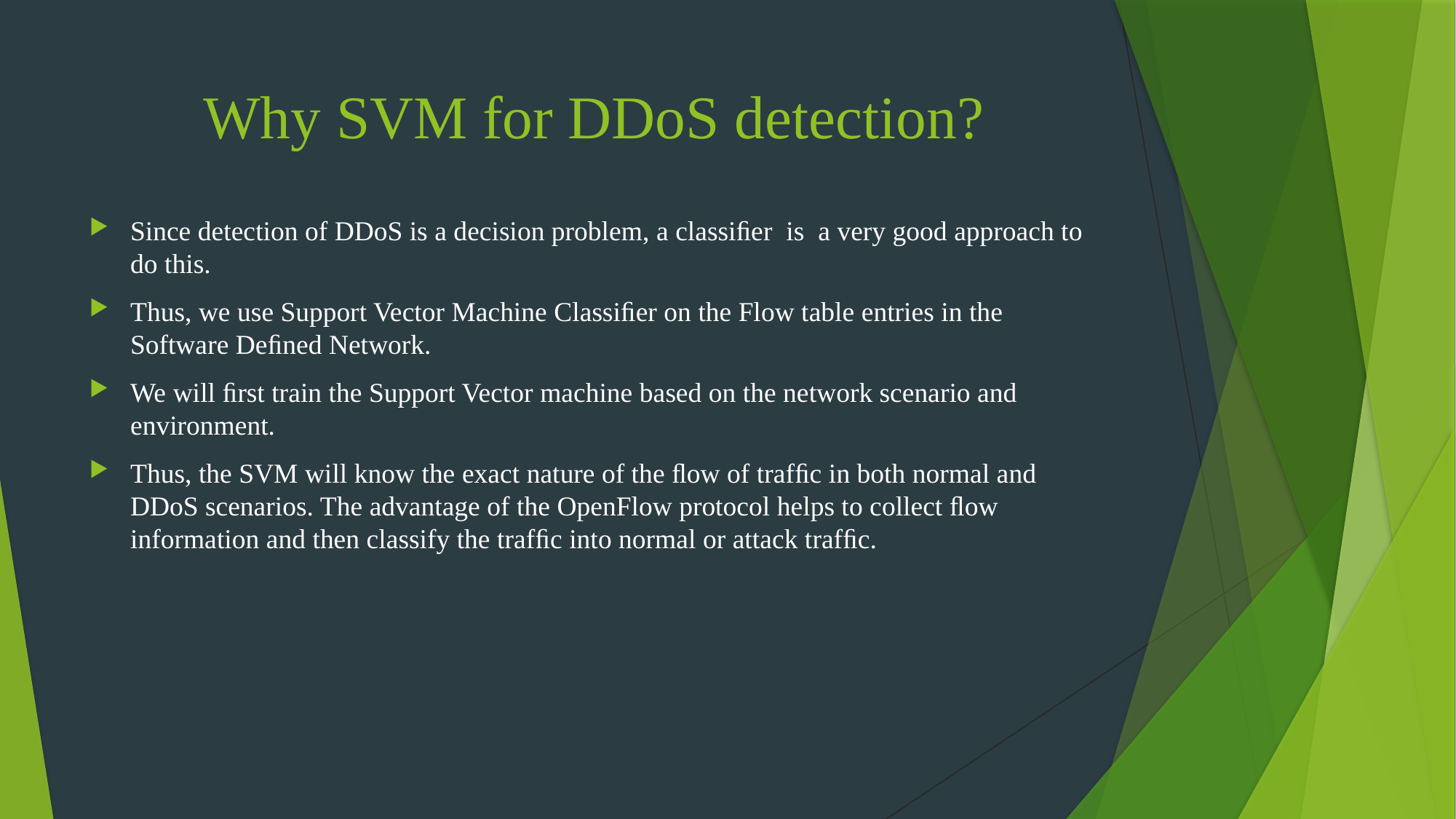

# Why SVM for DDoS detection?
Since detection of DDoS is a decision problem, a classiﬁer  is  a very good approach to do this.
Thus, we use Support Vector Machine Classiﬁer on the Flow table entries in the Software Deﬁned Network.
We will ﬁrst train the Support Vector machine based on the network scenario and environment.
Thus, the SVM will know the exact nature of the ﬂow of trafﬁc in both normal and DDoS scenarios. The advantage of the OpenFlow protocol helps to collect ﬂow information and then classify the trafﬁc into normal or attack trafﬁc.